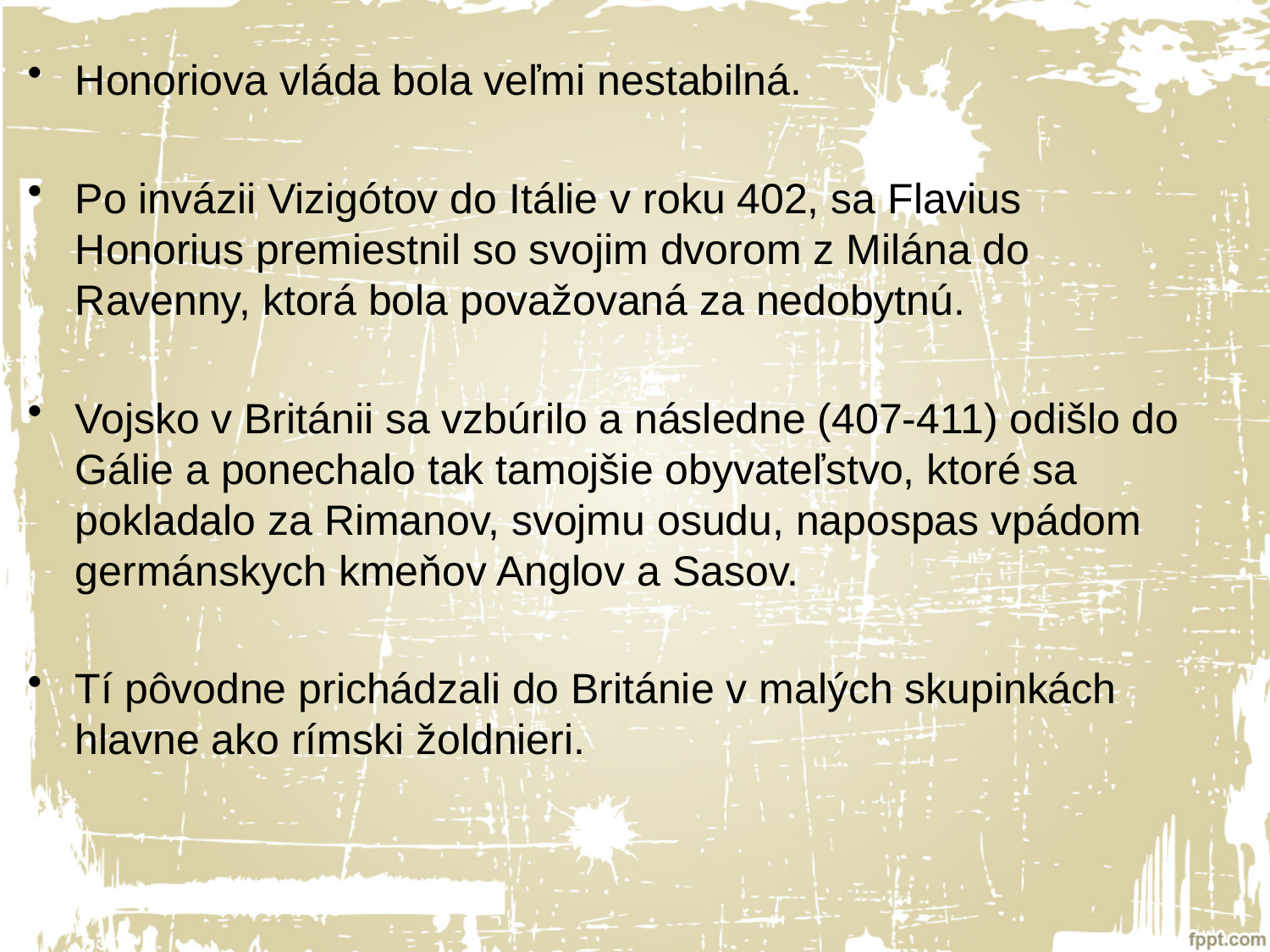

Honoriova vláda bola veľmi nestabilná.

Po invázii Vizigótov do Itálie v roku 402, sa Flavius Honorius premiestnil so svojim dvorom z Milána do Ravenny, ktorá bola považovaná za nedobytnú.

Vojsko v Británii sa vzbúrilo a následne (407-411) odišlo do Gálie a ponechalo tak tamojšie obyvateľstvo, ktoré sa pokladalo za Rimanov, svojmu osudu, napospas vpádom germánskych kmeňov Anglov a Sasov.

Tí pôvodne prichádzali do Británie v malých skupinkách hlavne ako rímski žoldnieri.